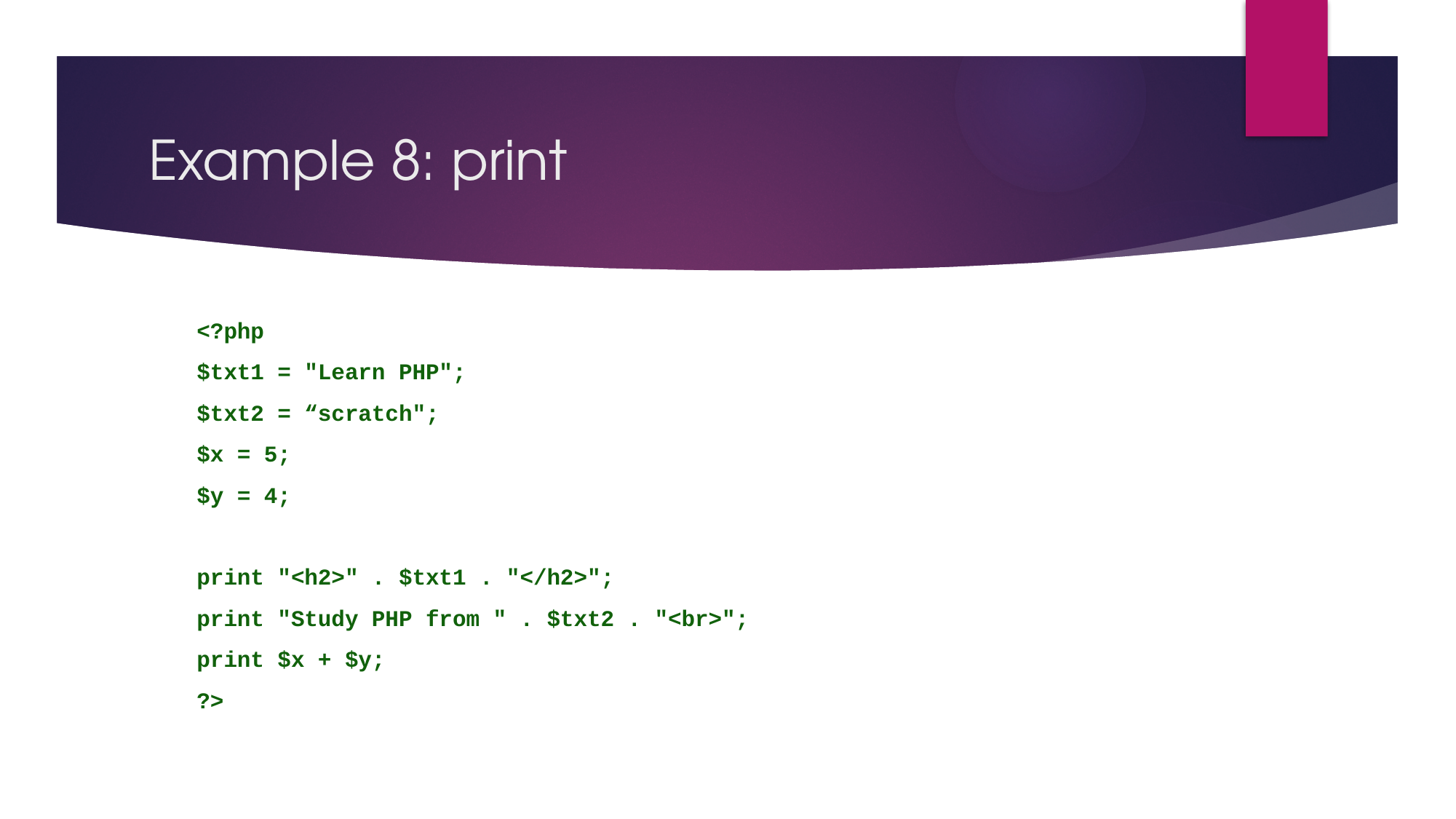

# Example 8: print
<?php
$txt1 = "Learn PHP";
$txt2 = “scratch";
$x = 5;
$y = 4;

print "<h2>" . $txt1 . "</h2>";
print "Study PHP from " . $txt2 . "<br>";
print $x + $y;
?>